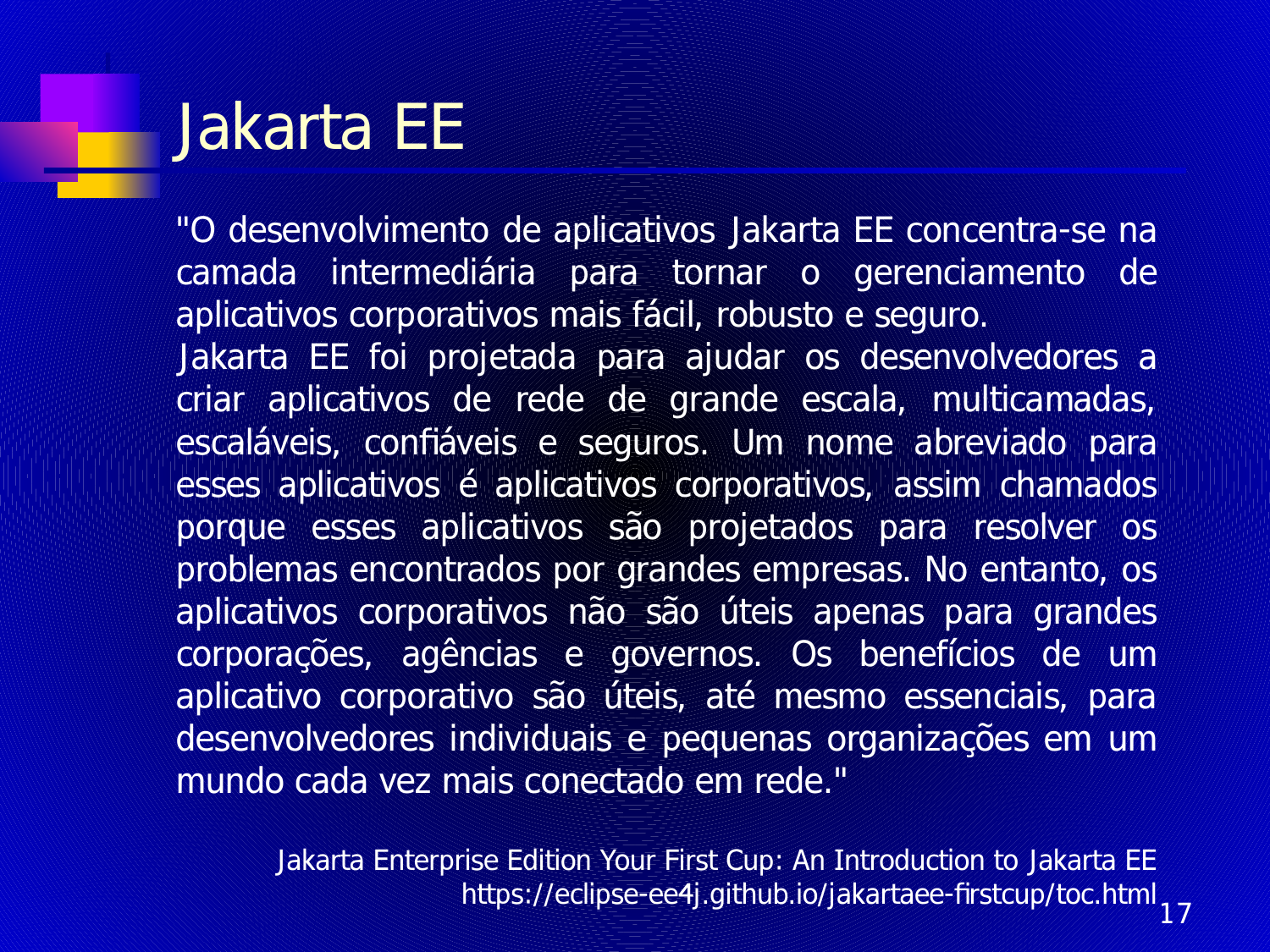

# Jakarta EE
"O desenvolvimento de aplicativos Jakarta EE concentra-se na camada intermediária para tornar o gerenciamento de aplicativos corporativos mais fácil, robusto e seguro.
Jakarta EE foi projetada para ajudar os desenvolvedores a criar aplicativos de rede de grande escala, multicamadas, escaláveis, confiáveis e seguros. Um nome abreviado para esses aplicativos é aplicativos corporativos, assim chamados porque esses aplicativos são projetados para resolver os problemas encontrados por grandes empresas. No entanto, os aplicativos corporativos não são úteis apenas para grandes corporações, agências e governos. Os benefícios de um aplicativo corporativo são úteis, até mesmo essenciais, para desenvolvedores individuais e pequenas organizações em um mundo cada vez mais conectado em rede."

Jakarta Enterprise Edition Your First Cup: An Introduction to Jakarta EE
https://eclipse-ee4j.github.io/jakartaee-firstcup/toc.html
17